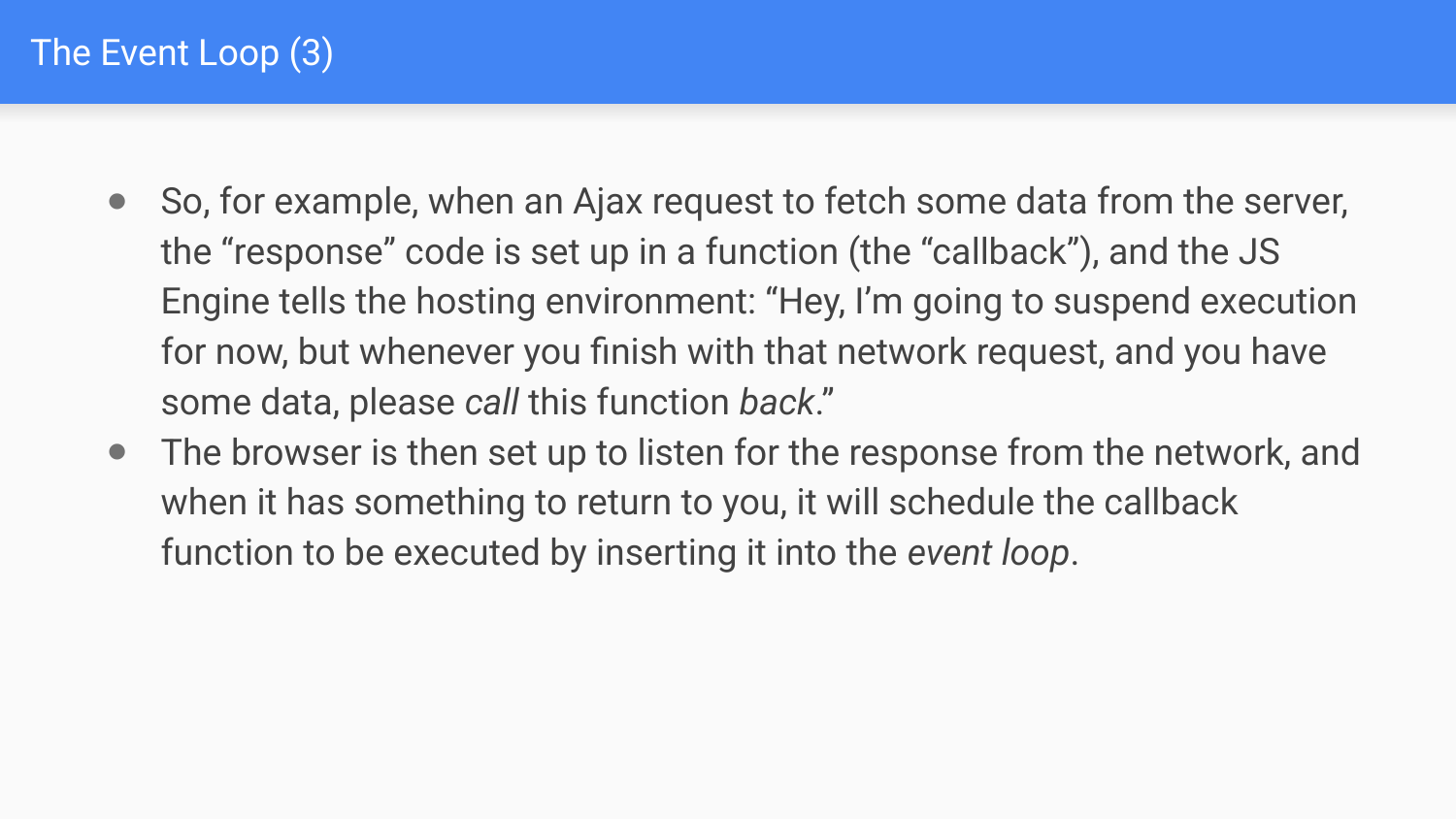

# The Event Loop (3)
So, for example, when an Ajax request to fetch some data from the server,  the “response” code is set up in a function (the “callback”), and the JS Engine tells the hosting environment: “Hey, I’m going to suspend execution for now, but whenever you finish with that network request, and you have some data, please call this function back.”
The browser is then set up to listen for the response from the network, and when it has something to return to you, it will schedule the callback function to be executed by inserting it into the event loop.